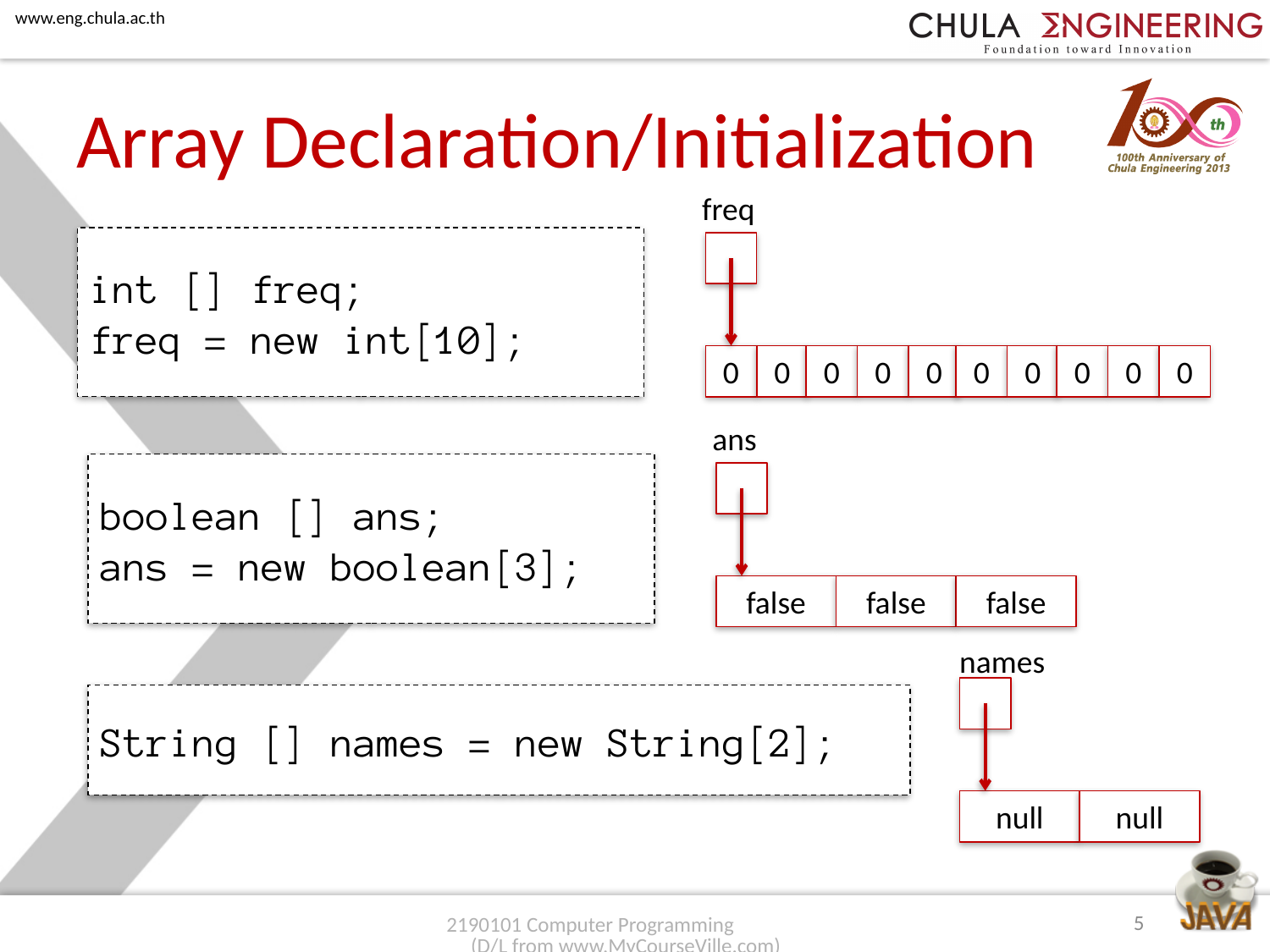

# Array Declaration/Initialization
freq
int [] freq;
freq = new int[10];

0
0
0
0
0
0
0
0
0
0
ans
boolean [] ans;
ans = new boolean[3];

false
false
false
names

String [] names = new String[2];
null
null
5
2190101 Computer Programming                       (D/L from www.MyCourseVille.com)